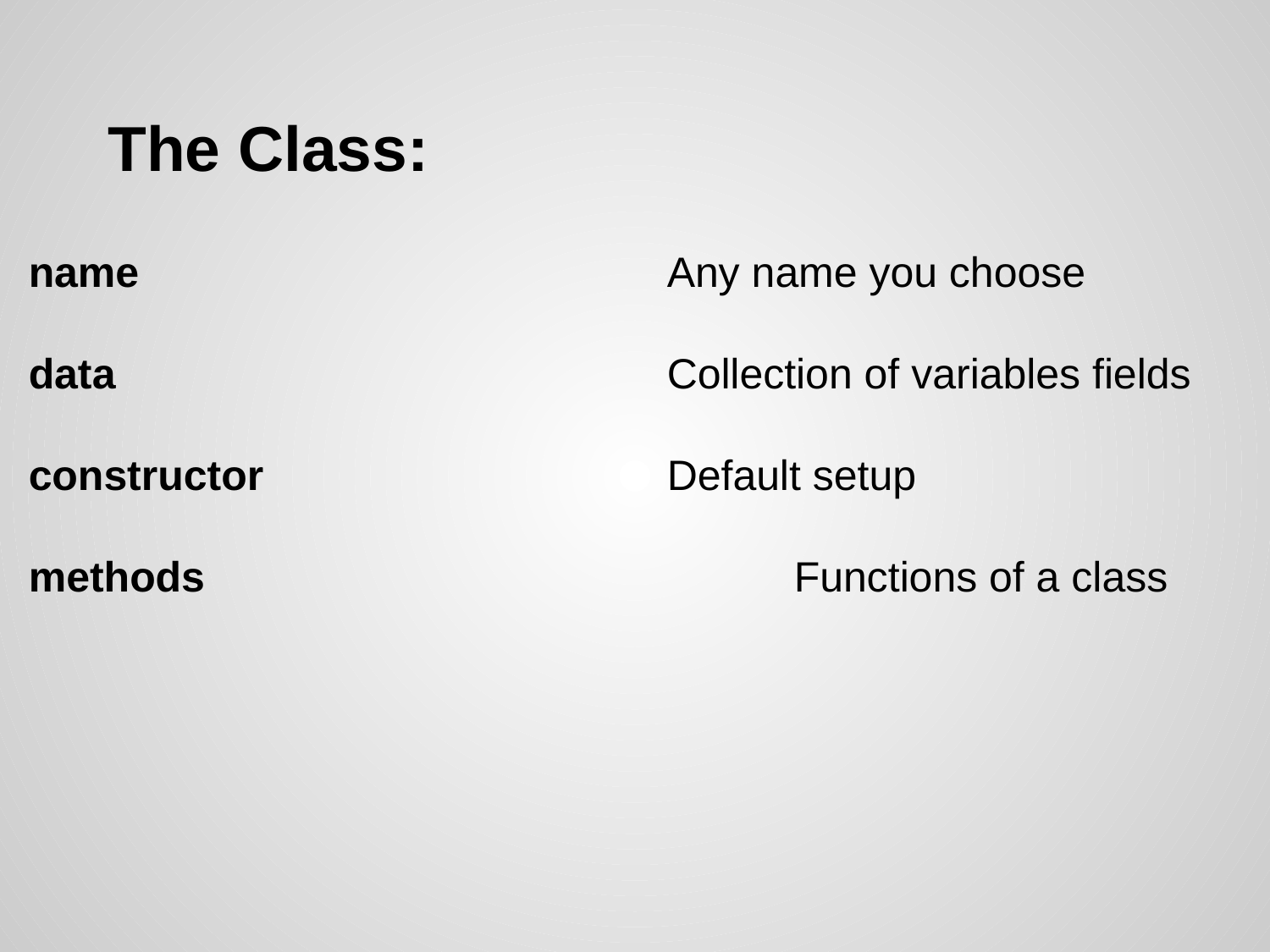

# The Class:
name					Any name you choose

data					Collection of variables fields

constructor				Default setup

methods					Functions of a class